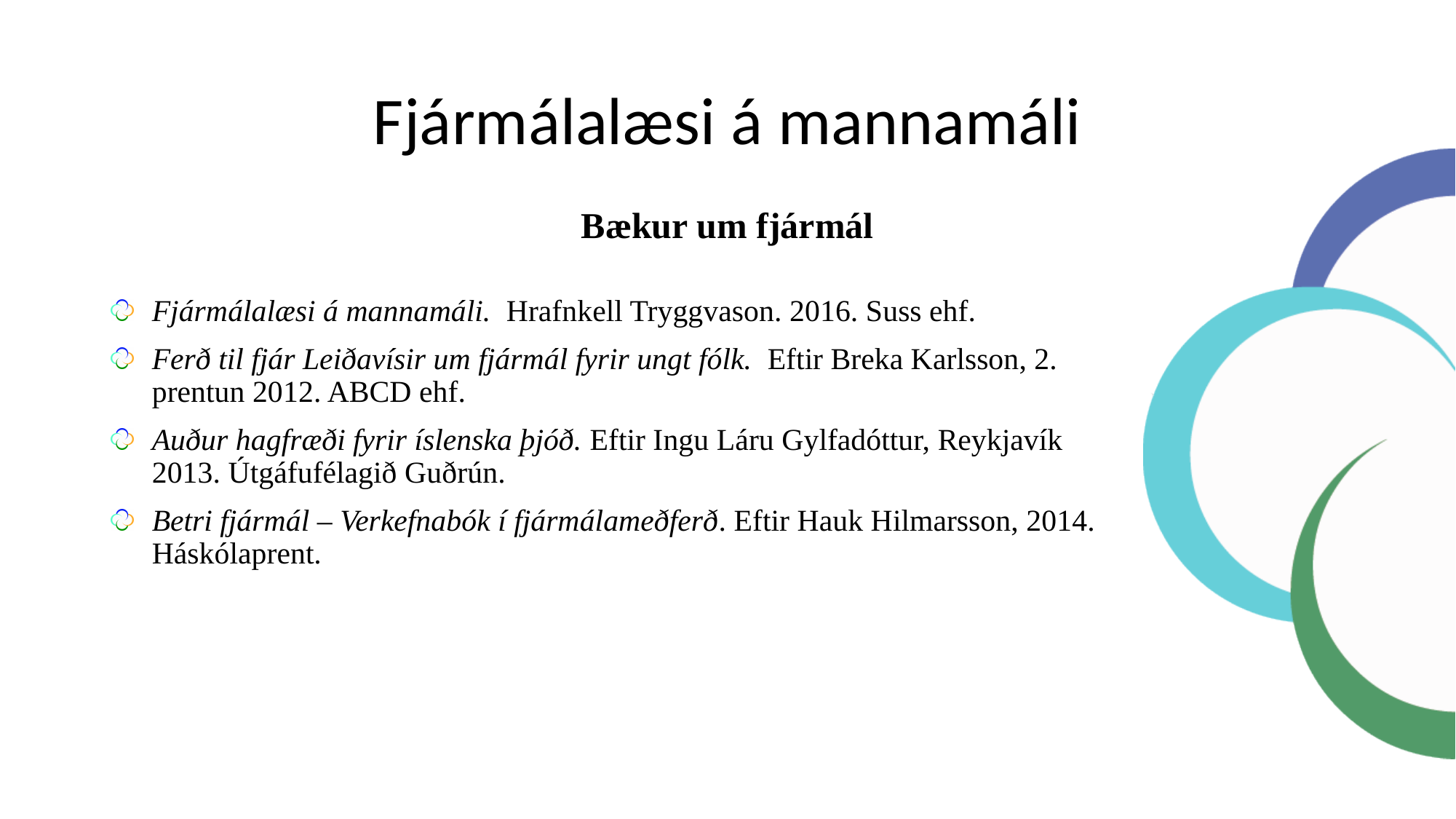

# Fjármálalæsi á mannamáli
Bækur um fjármál
Fjármálalæsi á mannamáli.  Hrafnkell Tryggvason. 2016. Suss ehf.
Ferð til fjár Leiðavísir um fjármál fyrir ungt fólk.  Eftir Breka Karlsson, 2. prentun 2012. ABCD ehf.
Auður hagfræði fyrir íslenska þjóð. Eftir Ingu Láru Gylfadóttur, Reykjavík 2013. Útgáfufélagið Guðrún.
Betri fjármál – Verkefnabók í fjármálameðferð. Eftir Hauk Hilmarsson, 2014. Háskólaprent.